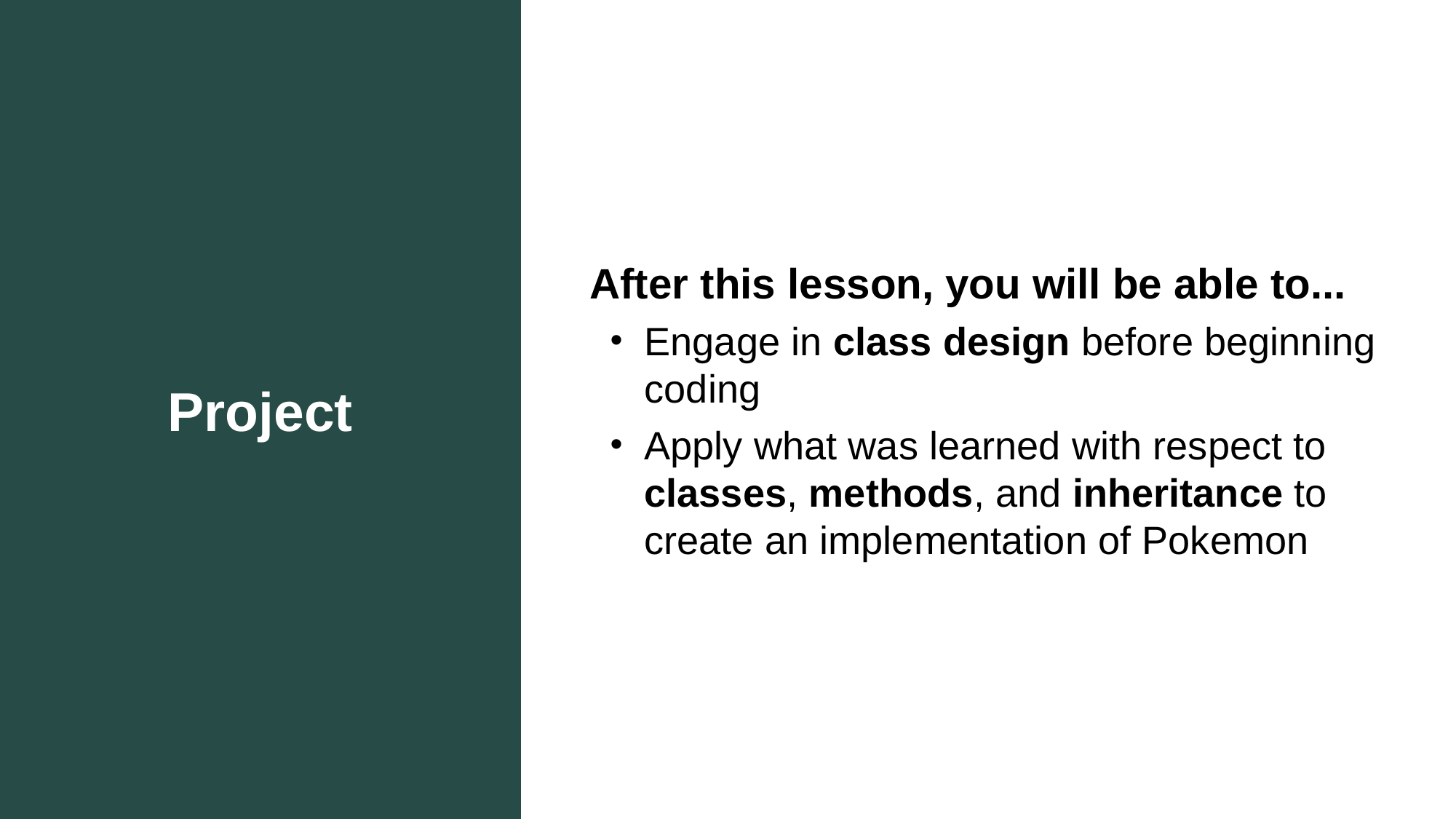

Project
After this lesson, you will be able to...
Engage in class design before beginning coding
Apply what was learned with respect to classes, methods, and inheritance to create an implementation of Pokemon